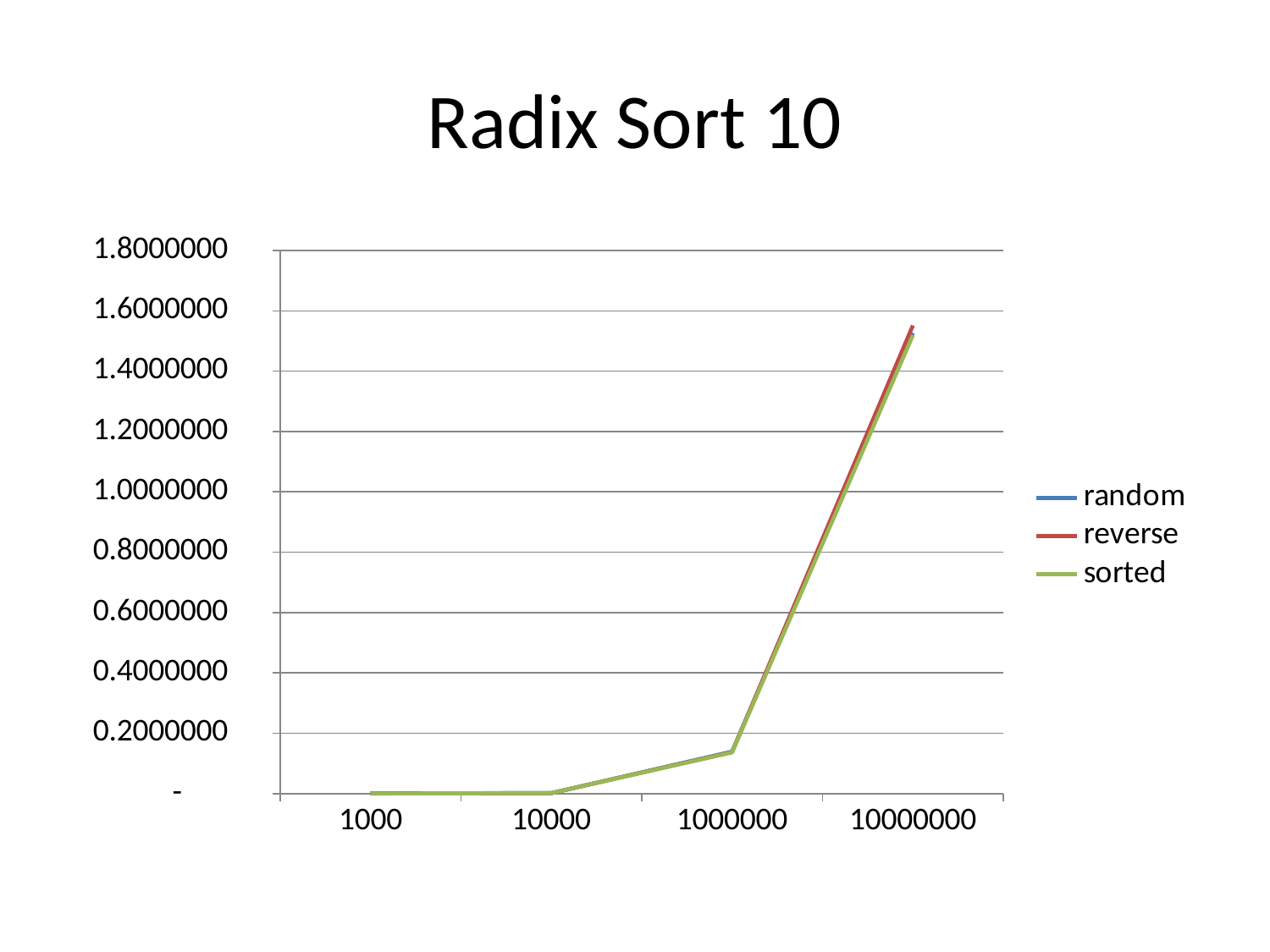

# Radix Sort 10

### Chart

| Category | random | reverse | sorted |
|---|---|---|---|
| 1000 | 0.000752312 | 0.000658463 | 0.0 |
| 10000 | 0.00117187 | 0.00120652 | 0.00134652 |
| 1000000 | 0.138809 | 0.137228 | 0.13628 |
| 10000000 | 1.52678 | 1.55151 | 1.51934 |